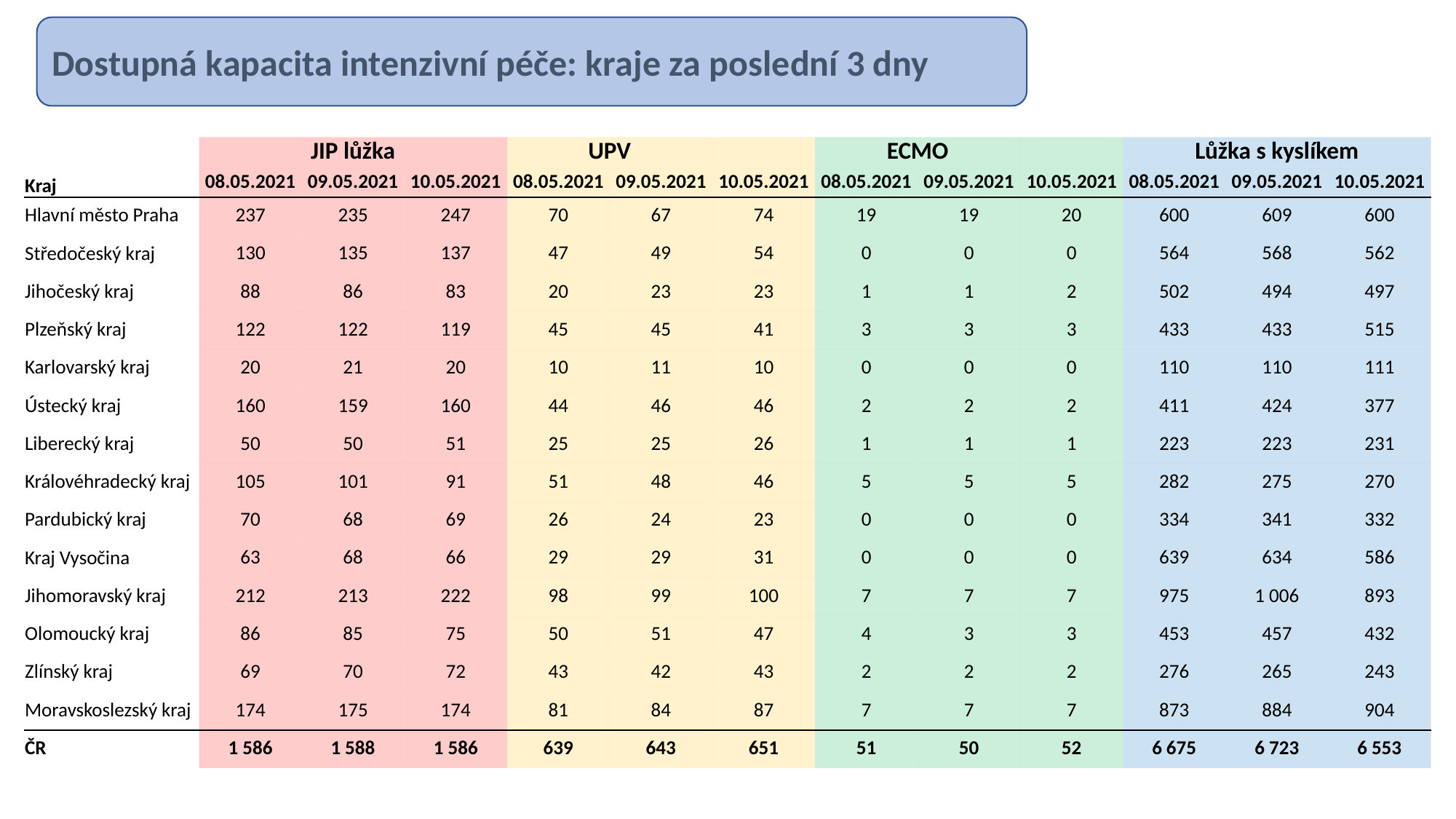

Dostupná kapacita intenzivní péče: kraje za poslední 3 dny
|  | JIP lůžka |  |  | UPV |  |  | ECMO |  |  | Lůžka s kyslíkem |  |  |
| --- | --- | --- | --- | --- | --- | --- | --- | --- | --- | --- | --- | --- |
| Kraj | 08.05.2021 | 09.05.2021 | 10.05.2021 | 08.05.2021 | 09.05.2021 | 10.05.2021 | 08.05.2021 | 09.05.2021 | 10.05.2021 | 08.05.2021 | 09.05.2021 | 10.05.2021 |
| Hlavní město Praha | 237 | 235 | 247 | 70 | 67 | 74 | 19 | 19 | 20 | 600 | 609 | 600 |
| Středočeský kraj | 130 | 135 | 137 | 47 | 49 | 54 | 0 | 0 | 0 | 564 | 568 | 562 |
| Jihočeský kraj | 88 | 86 | 83 | 20 | 23 | 23 | 1 | 1 | 2 | 502 | 494 | 497 |
| Plzeňský kraj | 122 | 122 | 119 | 45 | 45 | 41 | 3 | 3 | 3 | 433 | 433 | 515 |
| Karlovarský kraj | 20 | 21 | 20 | 10 | 11 | 10 | 0 | 0 | 0 | 110 | 110 | 111 |
| Ústecký kraj | 160 | 159 | 160 | 44 | 46 | 46 | 2 | 2 | 2 | 411 | 424 | 377 |
| Liberecký kraj | 50 | 50 | 51 | 25 | 25 | 26 | 1 | 1 | 1 | 223 | 223 | 231 |
| Královéhradecký kraj | 105 | 101 | 91 | 51 | 48 | 46 | 5 | 5 | 5 | 282 | 275 | 270 |
| Pardubický kraj | 70 | 68 | 69 | 26 | 24 | 23 | 0 | 0 | 0 | 334 | 341 | 332 |
| Kraj Vysočina | 63 | 68 | 66 | 29 | 29 | 31 | 0 | 0 | 0 | 639 | 634 | 586 |
| Jihomoravský kraj | 212 | 213 | 222 | 98 | 99 | 100 | 7 | 7 | 7 | 975 | 1 006 | 893 |
| Olomoucký kraj | 86 | 85 | 75 | 50 | 51 | 47 | 4 | 3 | 3 | 453 | 457 | 432 |
| Zlínský kraj | 69 | 70 | 72 | 43 | 42 | 43 | 2 | 2 | 2 | 276 | 265 | 243 |
| Moravskoslezský kraj | 174 | 175 | 174 | 81 | 84 | 87 | 7 | 7 | 7 | 873 | 884 | 904 |
| ČR | 1 586 | 1 588 | 1 586 | 639 | 643 | 651 | 51 | 50 | 52 | 6 675 | 6 723 | 6 553 |